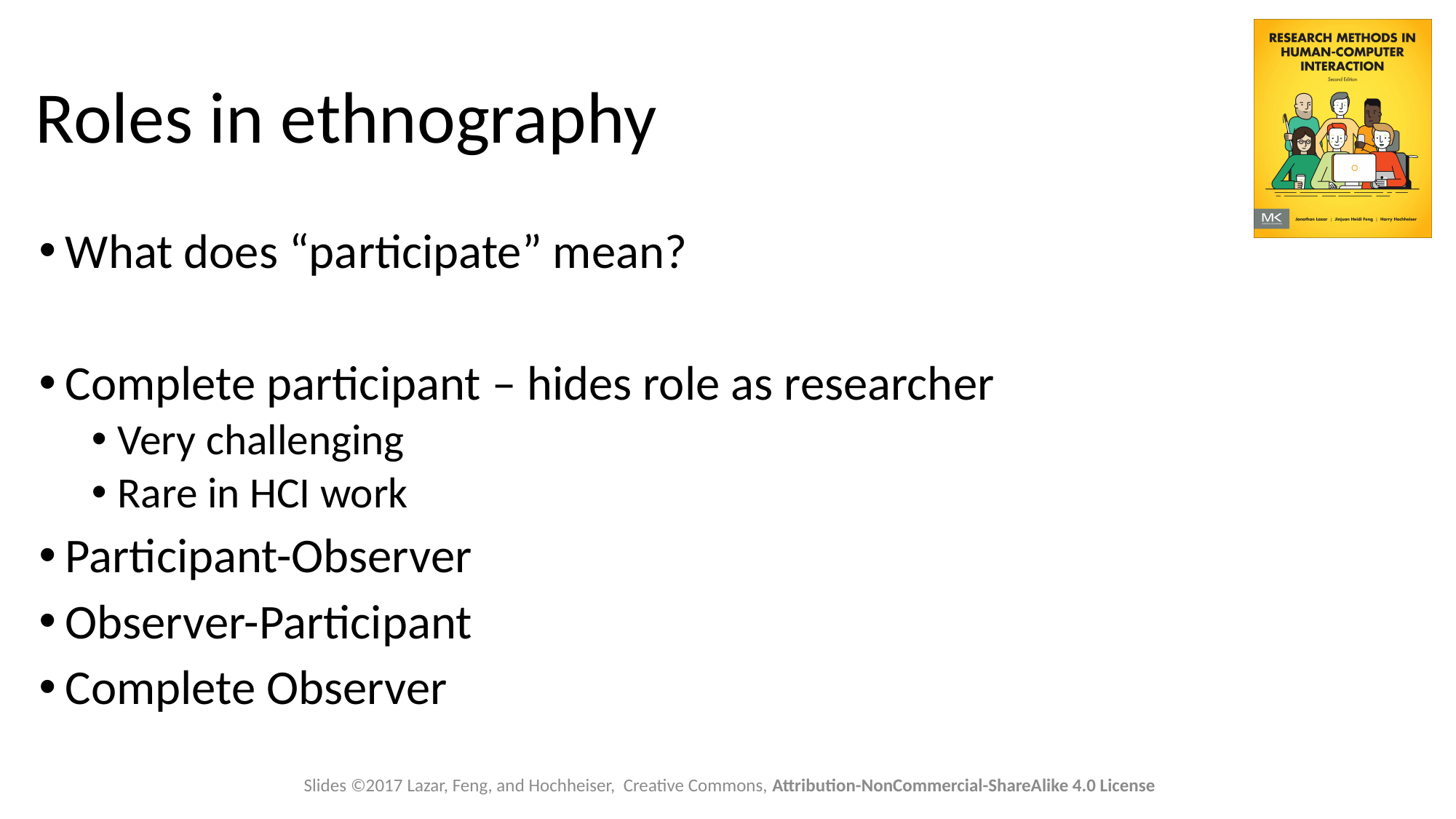

# Roles in ethnography
What does “participate” mean?

Complete participant – hides role as researcher
Very challenging
Rare in HCI work
Participant-Observer
Observer-Participant
Complete Observer